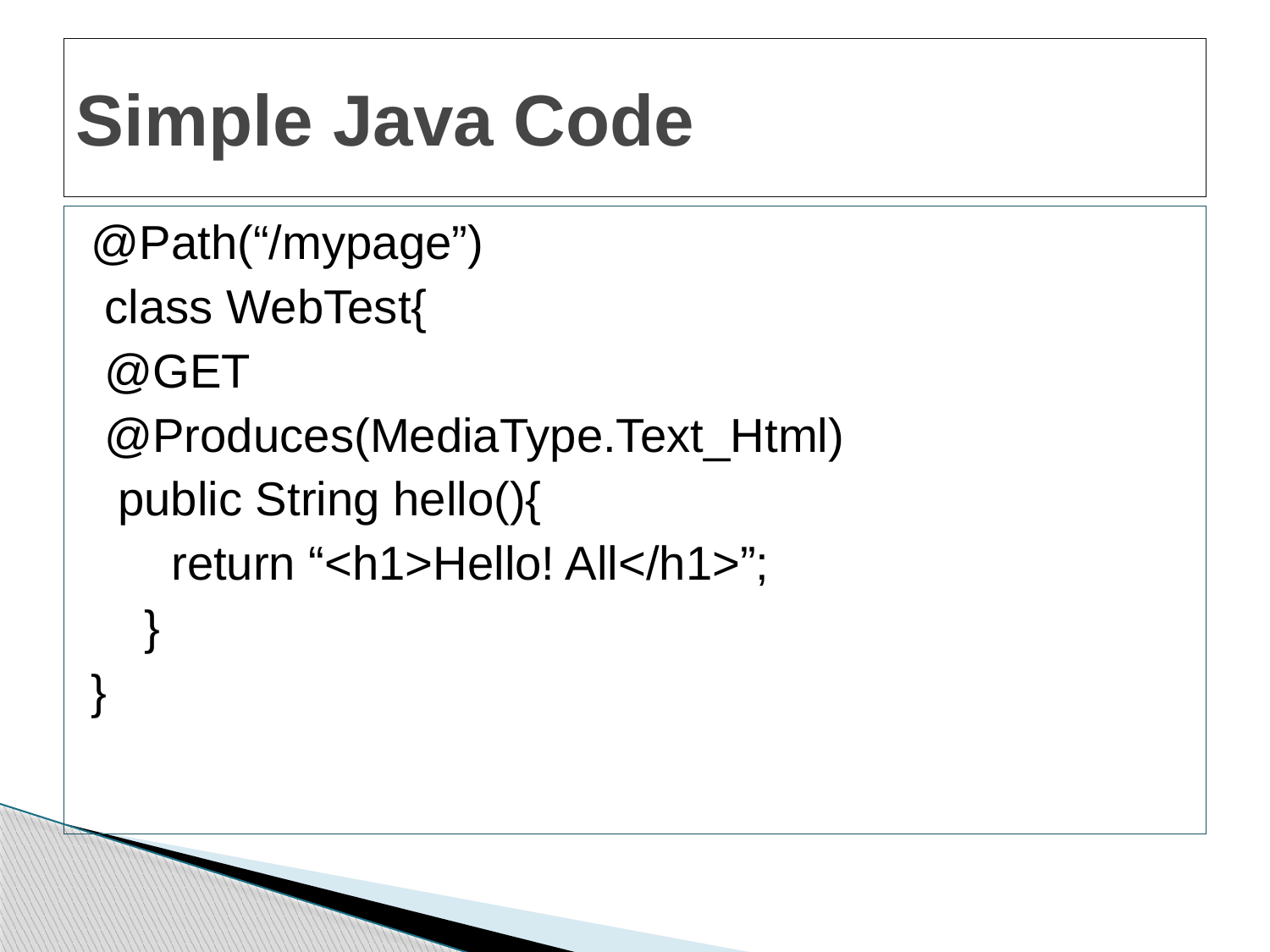

# Simple Java Code
@Path(“/mypage”)
 class WebTest{
 @GET
 @Produces(MediaType.Text_Html)
  public String hello(){
      return “<h1>Hello! All</h1>”;
    }
}